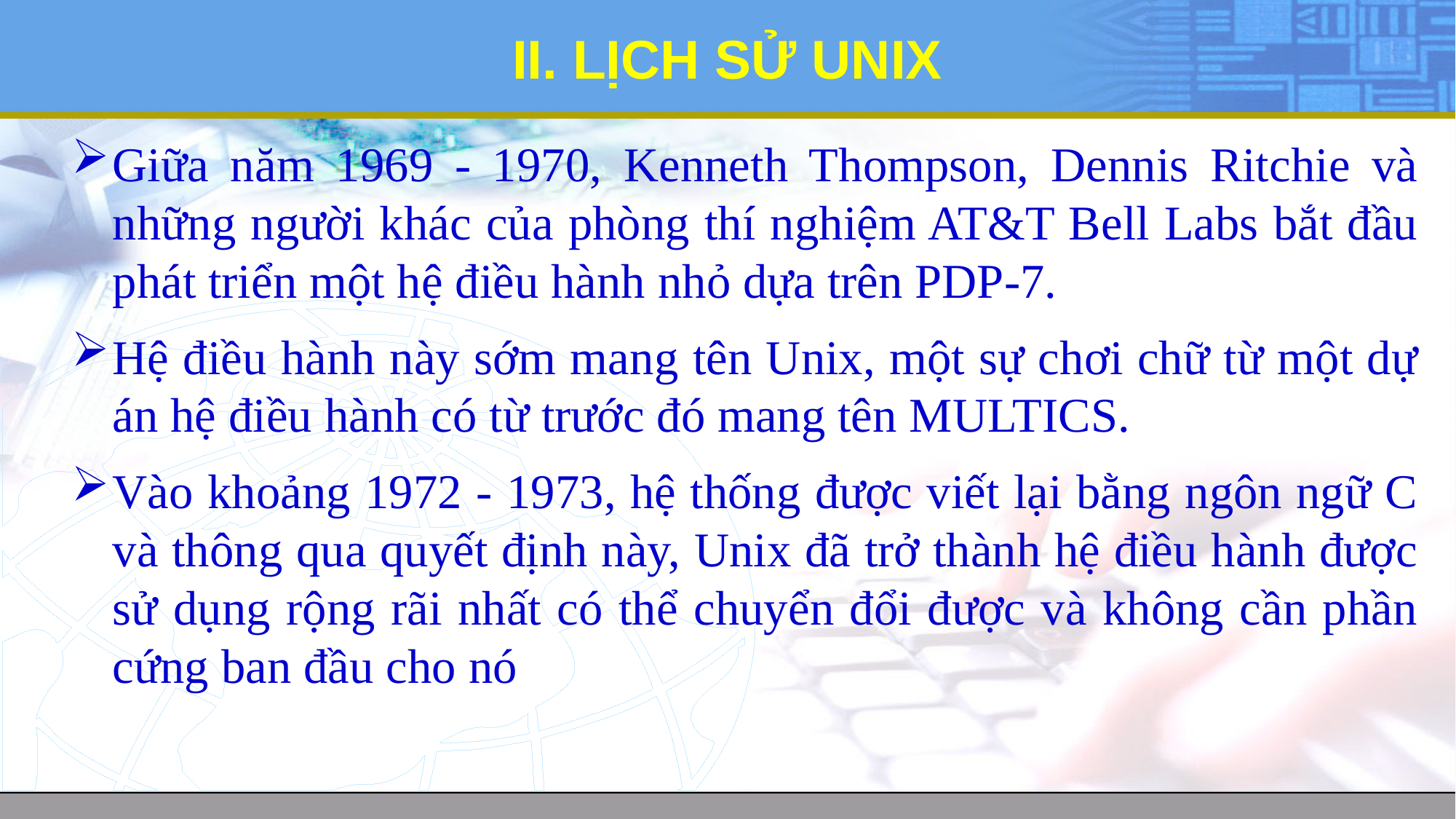

# II. LỊCH SỬ UNIX
Giữa năm 1969 - 1970, Kenneth Thompson, Dennis Ritchie và những người khác của phòng thí nghiệm AT&T Bell Labs bắt đầu phát triển một hệ điều hành nhỏ dựa trên PDP-7.
Hệ điều hành này sớm mang tên Unix, một sự chơi chữ từ một dự án hệ điều hành có từ trước đó mang tên MULTICS.
Vào khoảng 1972 - 1973, hệ thống được viết lại bằng ngôn ngữ C và thông qua quyết định này, Unix đã trở thành hệ điều hành được sử dụng rộng rãi nhất có thể chuyển đổi được và không cần phần cứng ban đầu cho nó